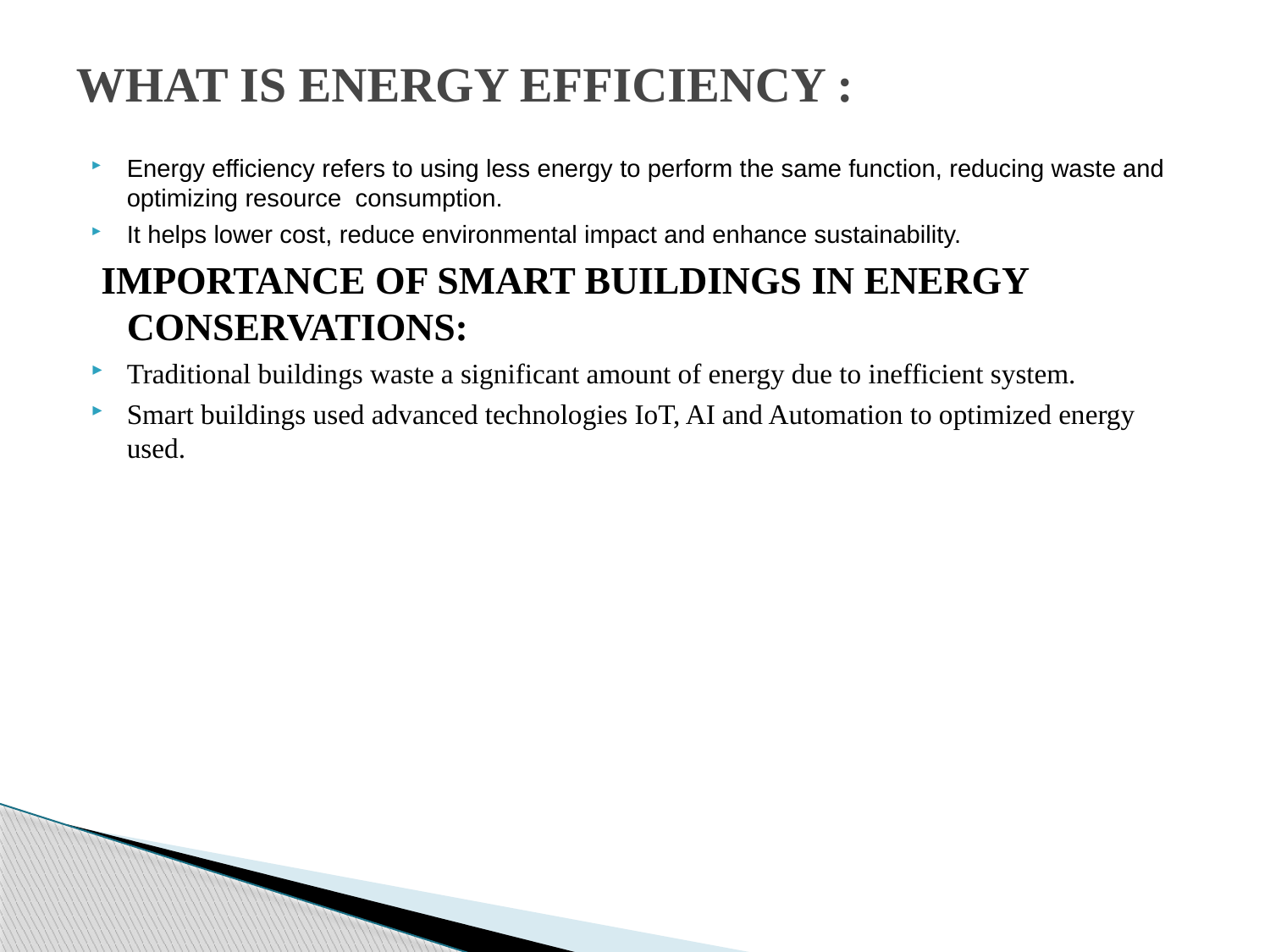

# WHAT IS ENERGY EFFICIENCY :
Energy efficiency refers to using less energy to perform the same function, reducing waste and optimizing resource  consumption.
It helps lower cost, reduce environmental impact and enhance sustainability.
 IMPORTANCE OF SMART BUILDINGS IN ENERGY CONSERVATIONS:
Traditional buildings waste a significant amount of energy due to inefficient system.
Smart buildings used advanced technologies IoT, AI and Automation to optimized energy used.